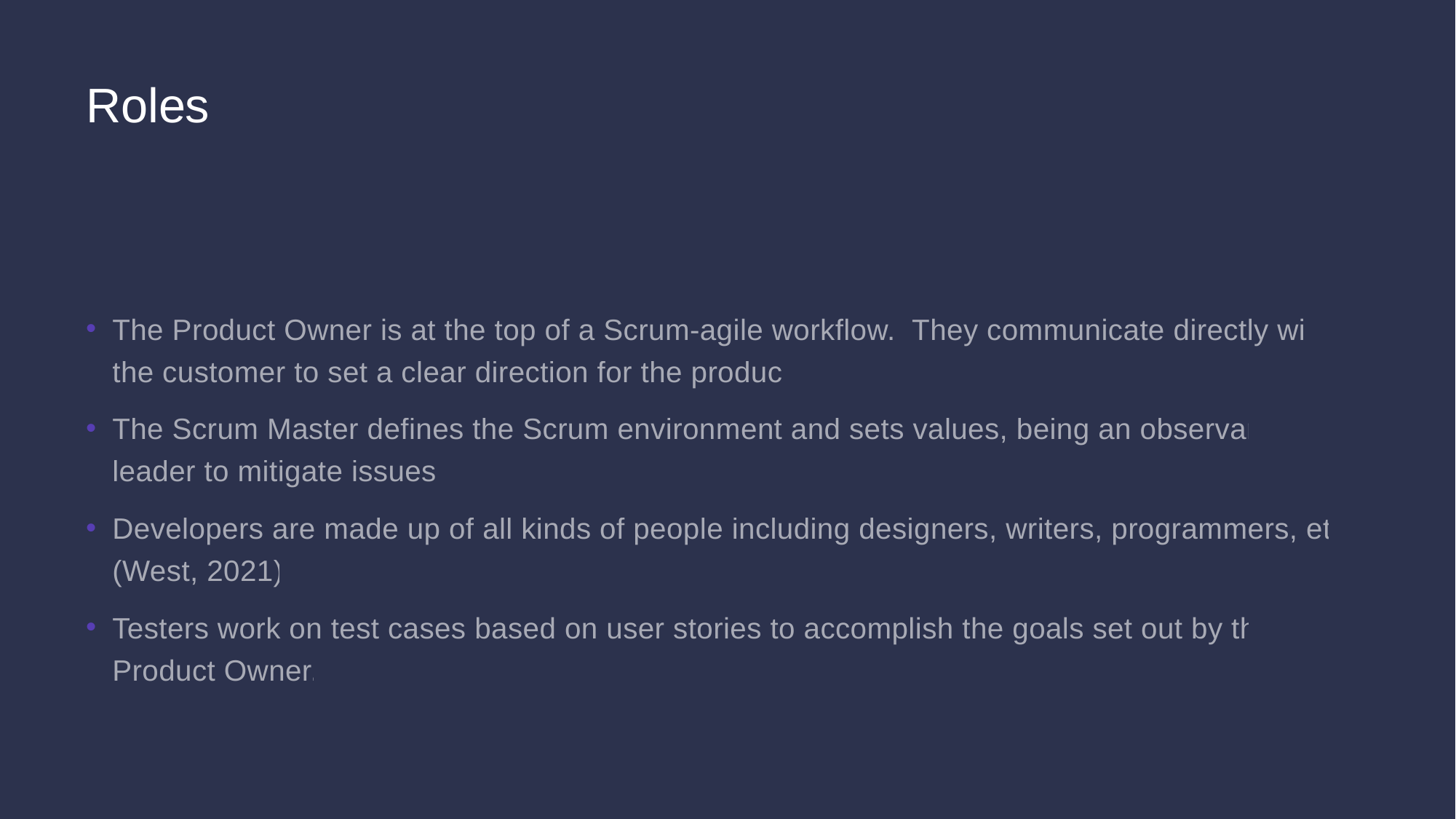

# Roles
The Product Owner is at the top of a Scrum-agile workflow.  They communicate directly with the customer to set a clear direction for the product.
The Scrum Master defines the Scrum environment and sets values, being an observant leader to mitigate issues.
Developers are made up of all kinds of people including designers, writers, programmers, etc. (West, 2021)
Testers work on test cases based on user stories to accomplish the goals set out by the Product Owner.